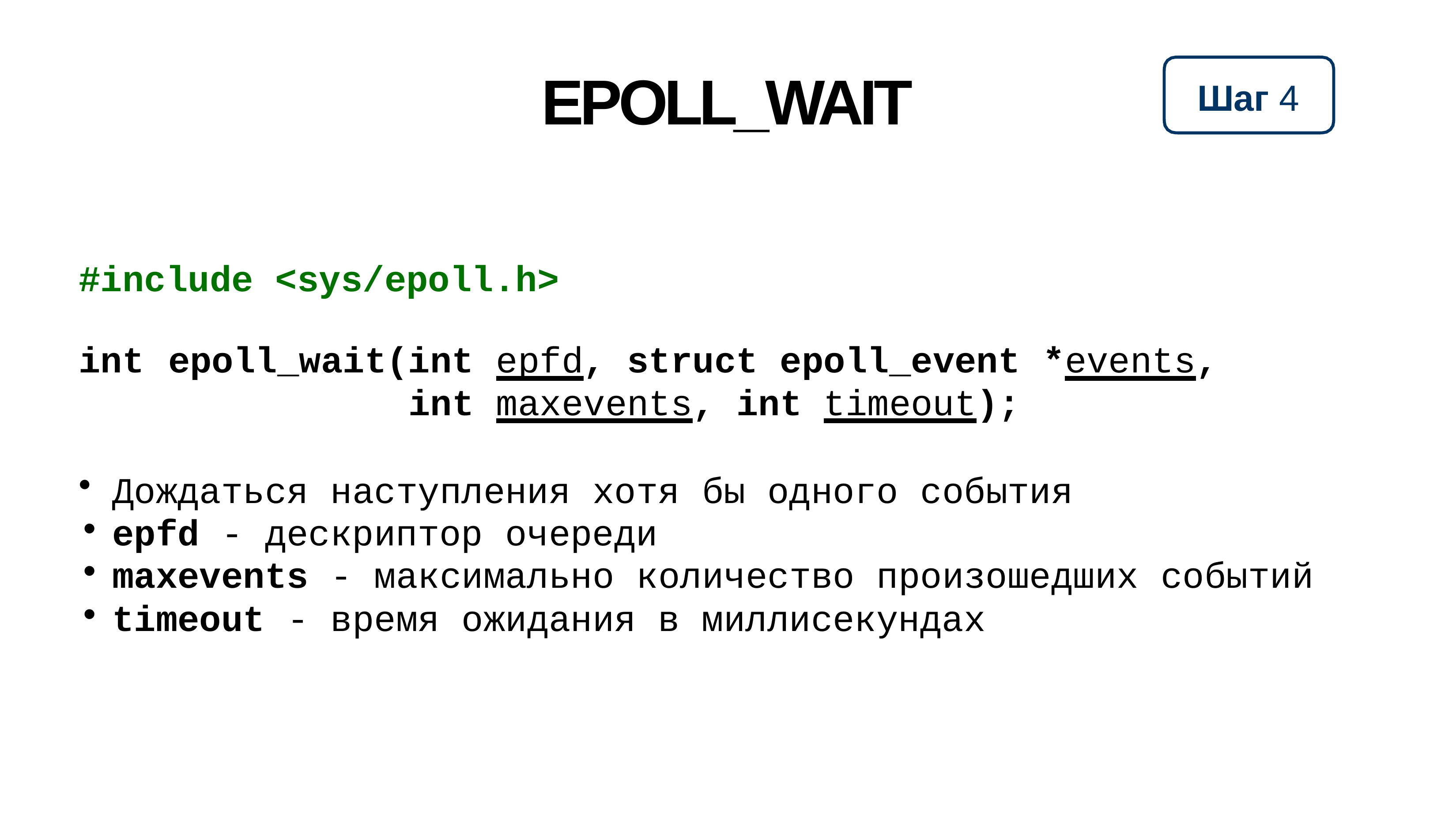

# EPOLL_WAIT
Шаг 4
#include <sys/epoll.h>
| int | epoll\_wait(int | epfd, struct epoll\_event | \*events, |
| --- | --- | --- | --- |
|  | int | maxevents, int timeout); |  |
Дождаться наступления хотя бы одного события
epfd - дескриптор очереди
maxevents - максимально количество произошедших событий
timeout - время ожидания в миллисекундах